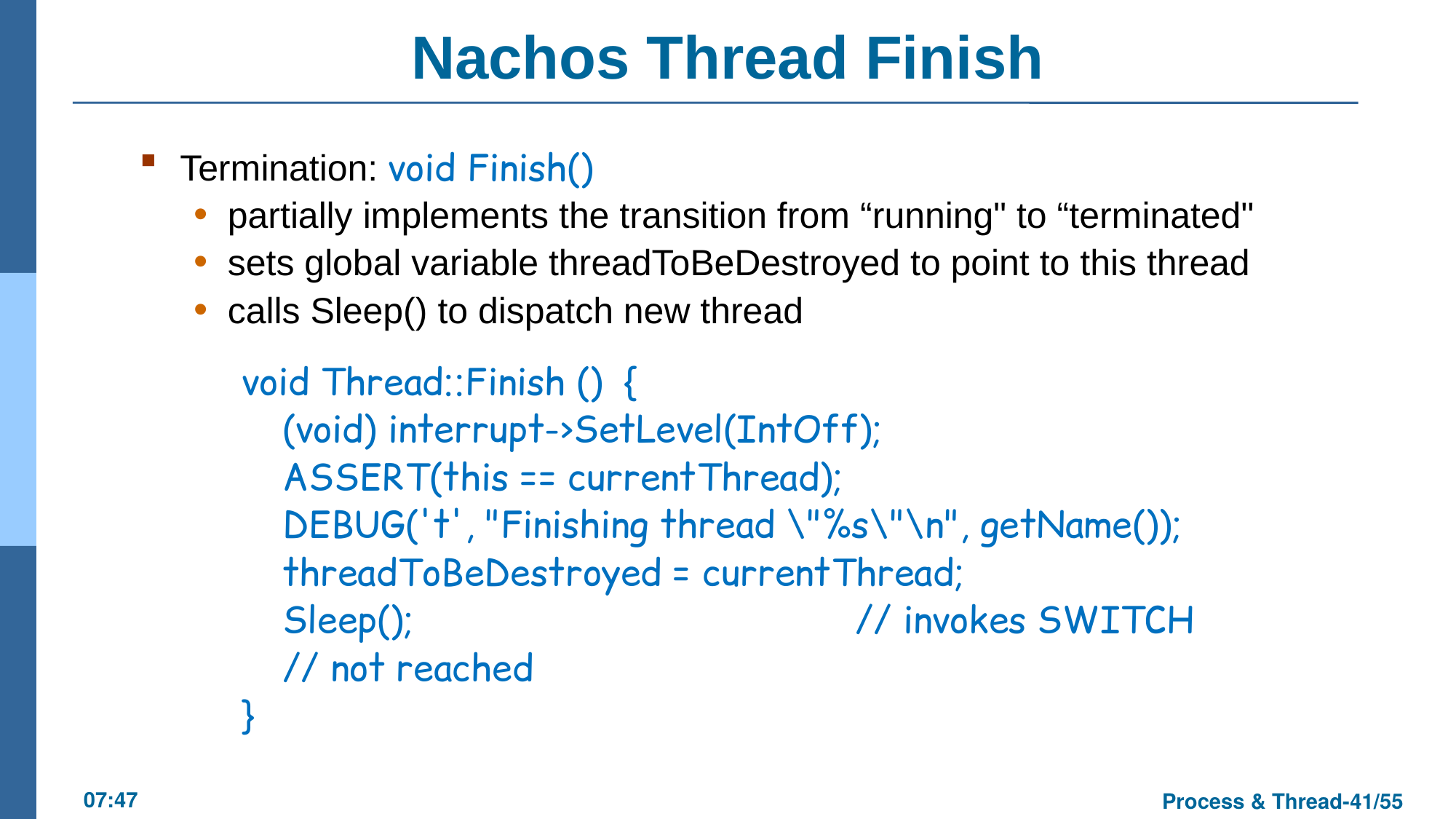

# Nachos Thread Finish
Termination: void Finish()
partially implements the transition from “running" to “terminated"
sets global variable threadToBeDestroyed to point to this thread
calls Sleep() to dispatch new thread

void Thread::Finish ()  {
(void) interrupt->SetLevel(IntOff);
ASSERT(this == currentThread);
DEBUG('t', "Finishing thread \"%s\"\n", getName());
threadToBeDestroyed = currentThread;
Sleep(); 				// invokes SWITCH
// not reached
}